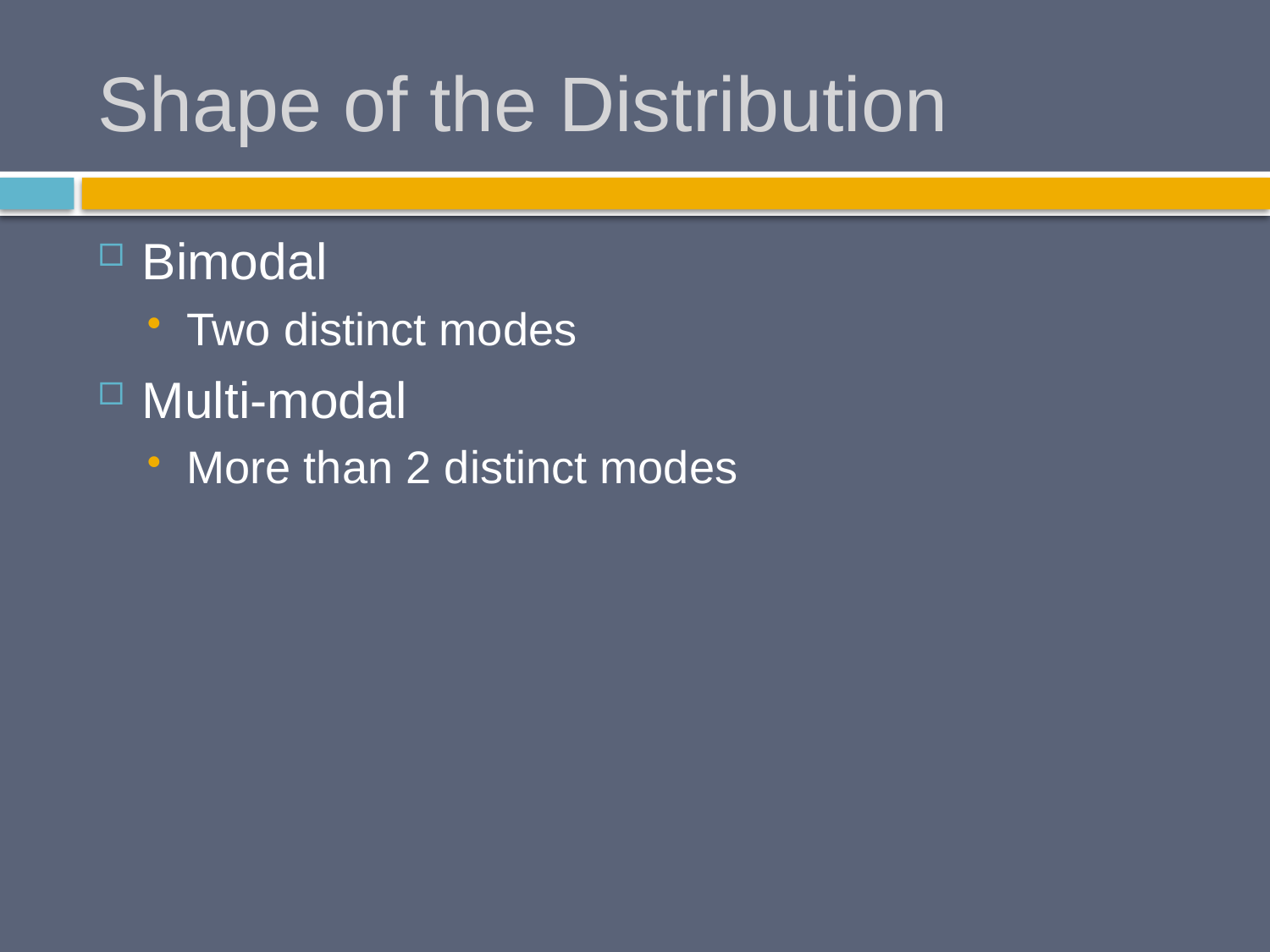

# Shape of the Distribution
Bimodal
Two distinct modes
Multi-modal
More than 2 distinct modes